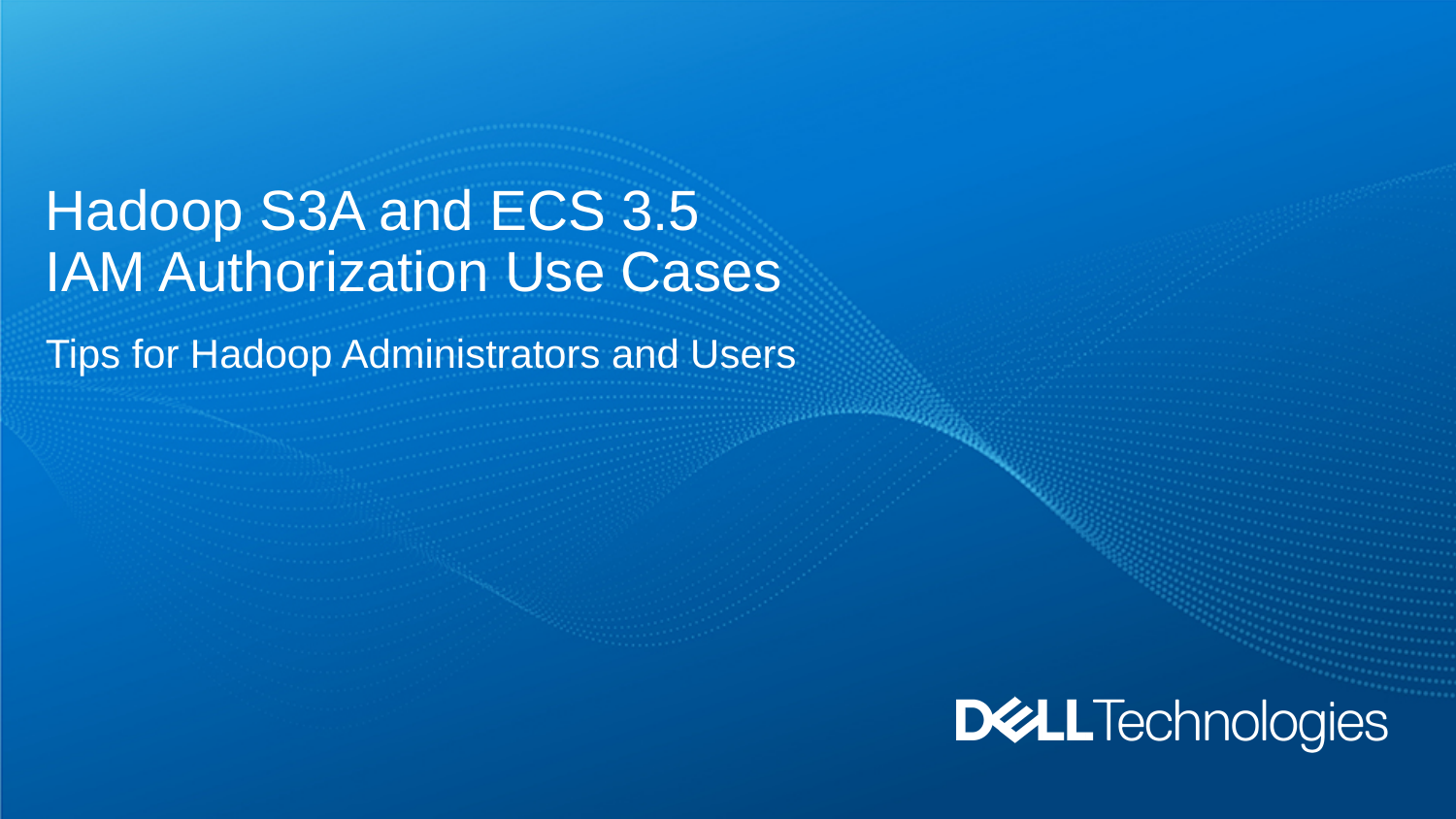

# Hadoop S3A and ECS 3.5 IAM Authorization Use Cases
Tips for Hadoop Administrators and Users